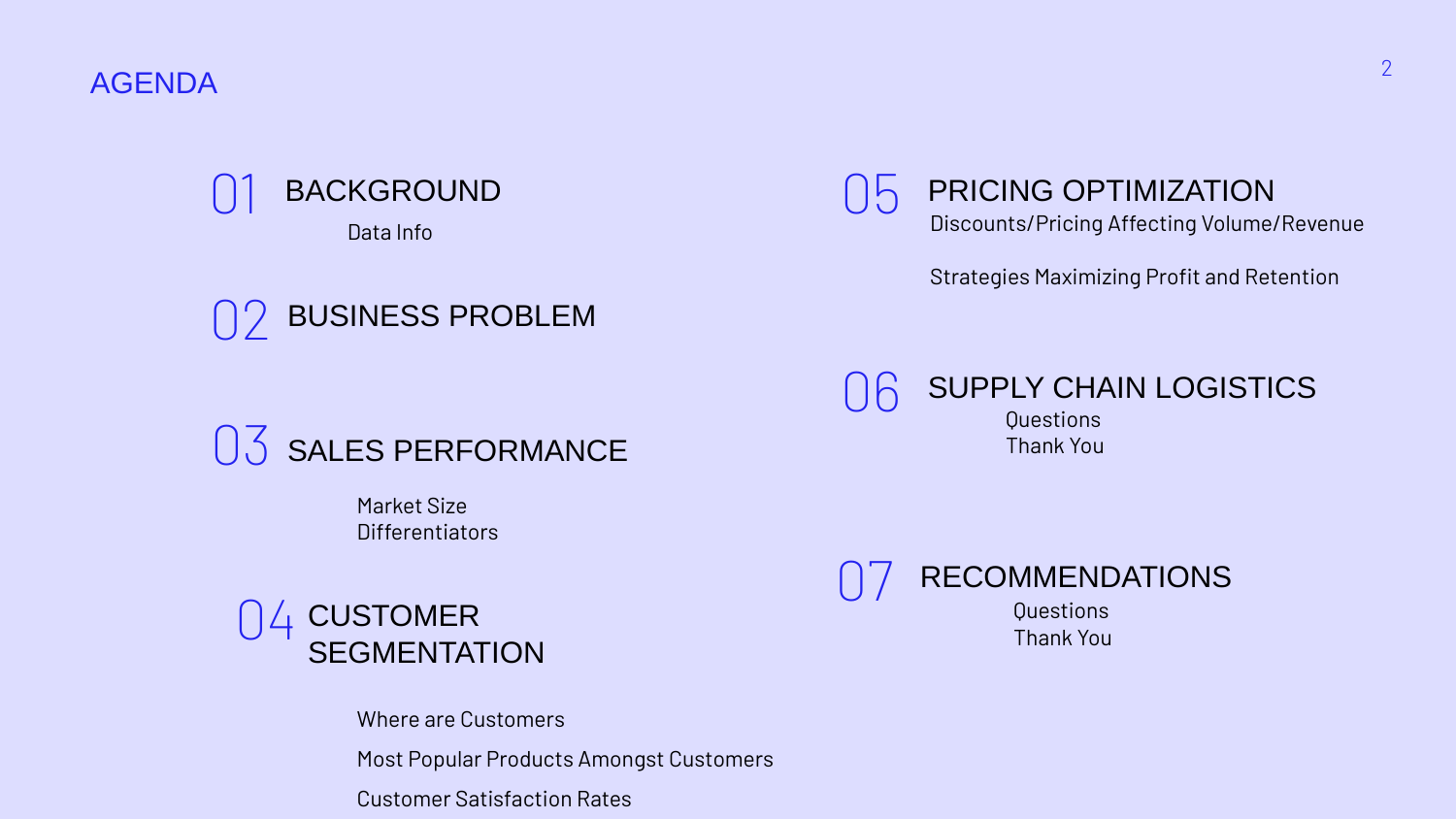

2
AGENDA
BACKGROUND
PRICING OPTIMIZATION
01
05
Discounts/Pricing Affecting Volume/Revenue

Strategies Maximizing Profit and Retention
Data Info

BUSINESS PROBLEM
02
SUPPLY CHAIN LOGISTICS
06
Questions
Thank You
03
SALES PERFORMANCE
Market Size
Differentiators
RECOMMENDATIONS
07
Questions
Thank You
CUSTOMER SEGMENTATION
04
Where are Customers
Most Popular Products Amongst Customers
Customer Satisfaction Rates